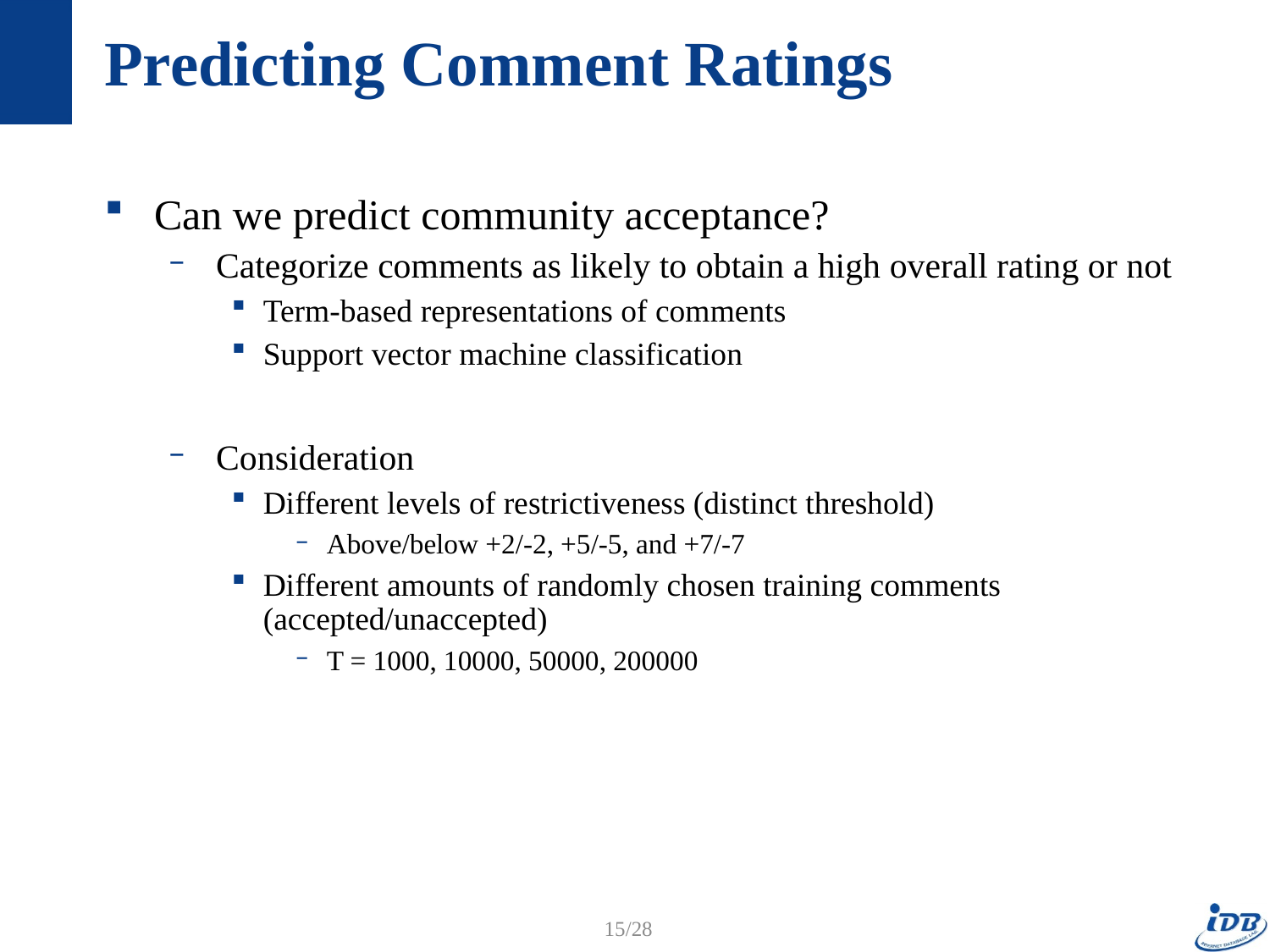

# Predicting Comment Ratings
Can we predict community acceptance?
Categorize comments as likely to obtain a high overall rating or not
Term-based representations of comments
Support vector machine classification

Consideration
Different levels of restrictiveness (distinct threshold)
Above/below +2/-2, +5/-5, and +7/-7
Different amounts of randomly chosen training comments
(accepted/unaccepted)
T = 1000, 10000, 50000, 200000
15/28